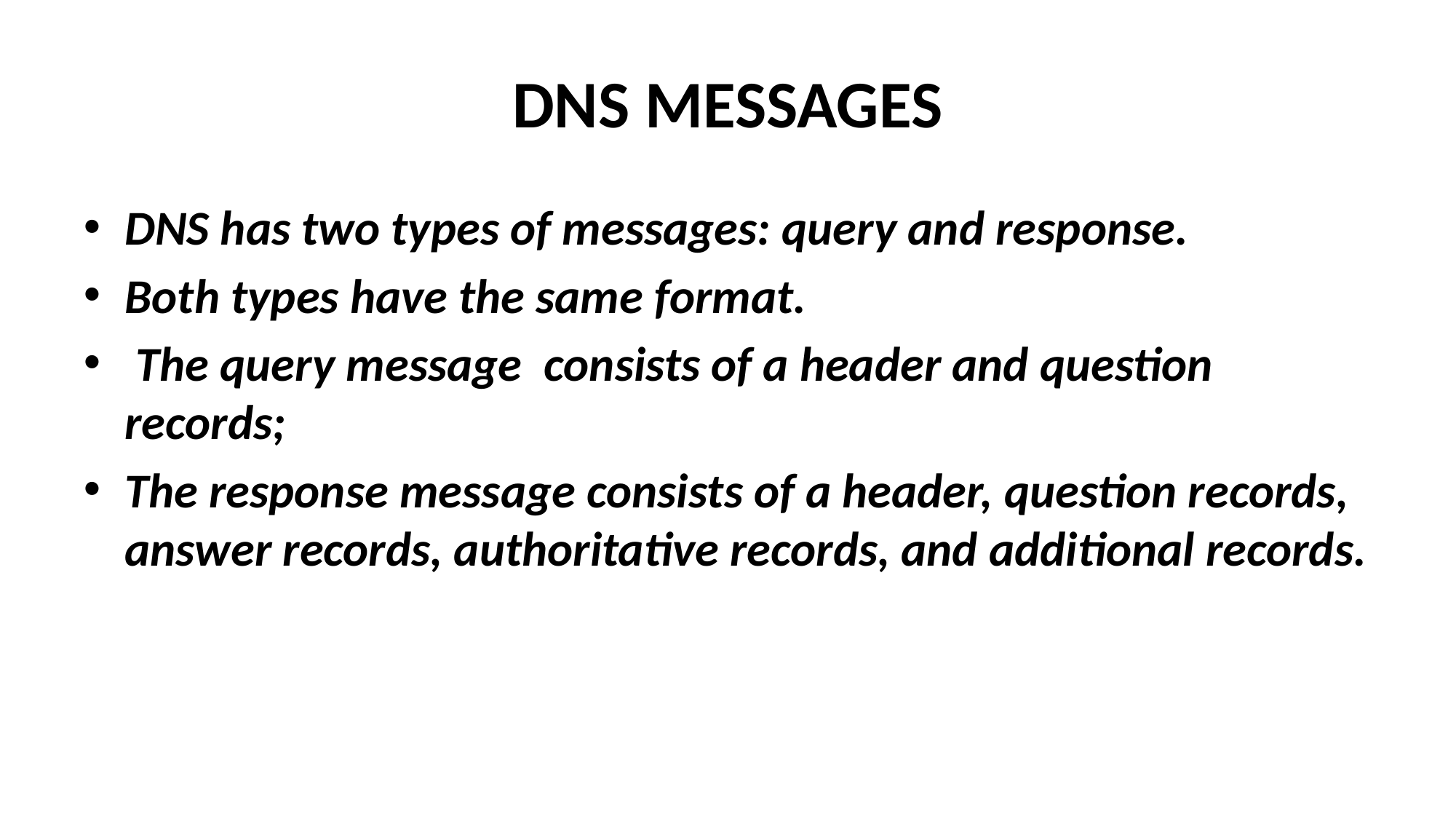

# DNS MESSAGES
DNS has two types of messages: query and response.
Both types have the same format.
 The query message  consists of a header and question records;
The response message consists of a header, question records, answer records, authoritative records, and additional records.